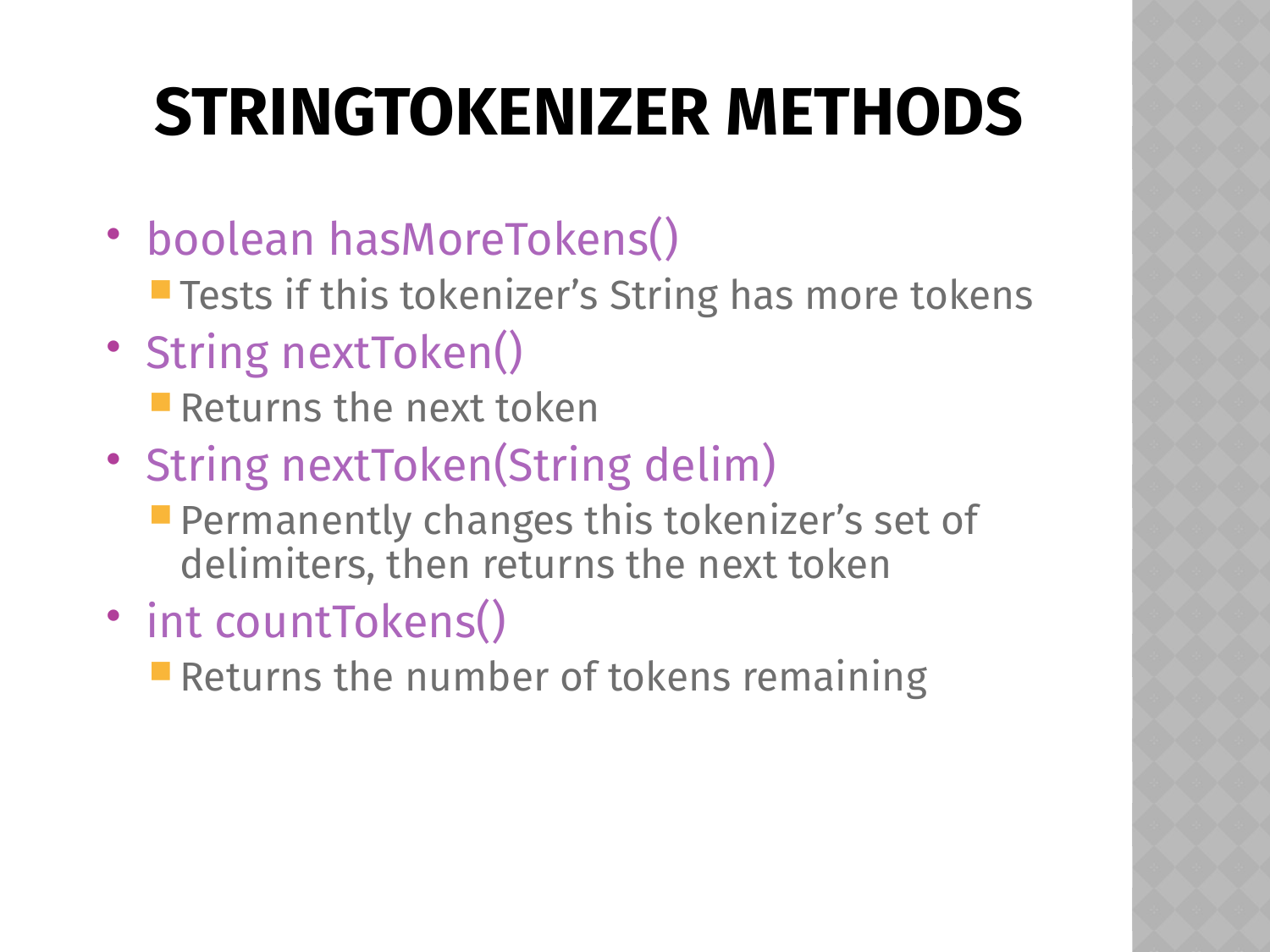

# StringTokenizer methods
boolean hasMoreTokens()
Tests if this tokenizer’s String has more tokens
String nextToken()
Returns the next token
String nextToken(String delim)
Permanently changes this tokenizer’s set of delimiters, then returns the next token
int countTokens()
Returns the number of tokens remaining
46